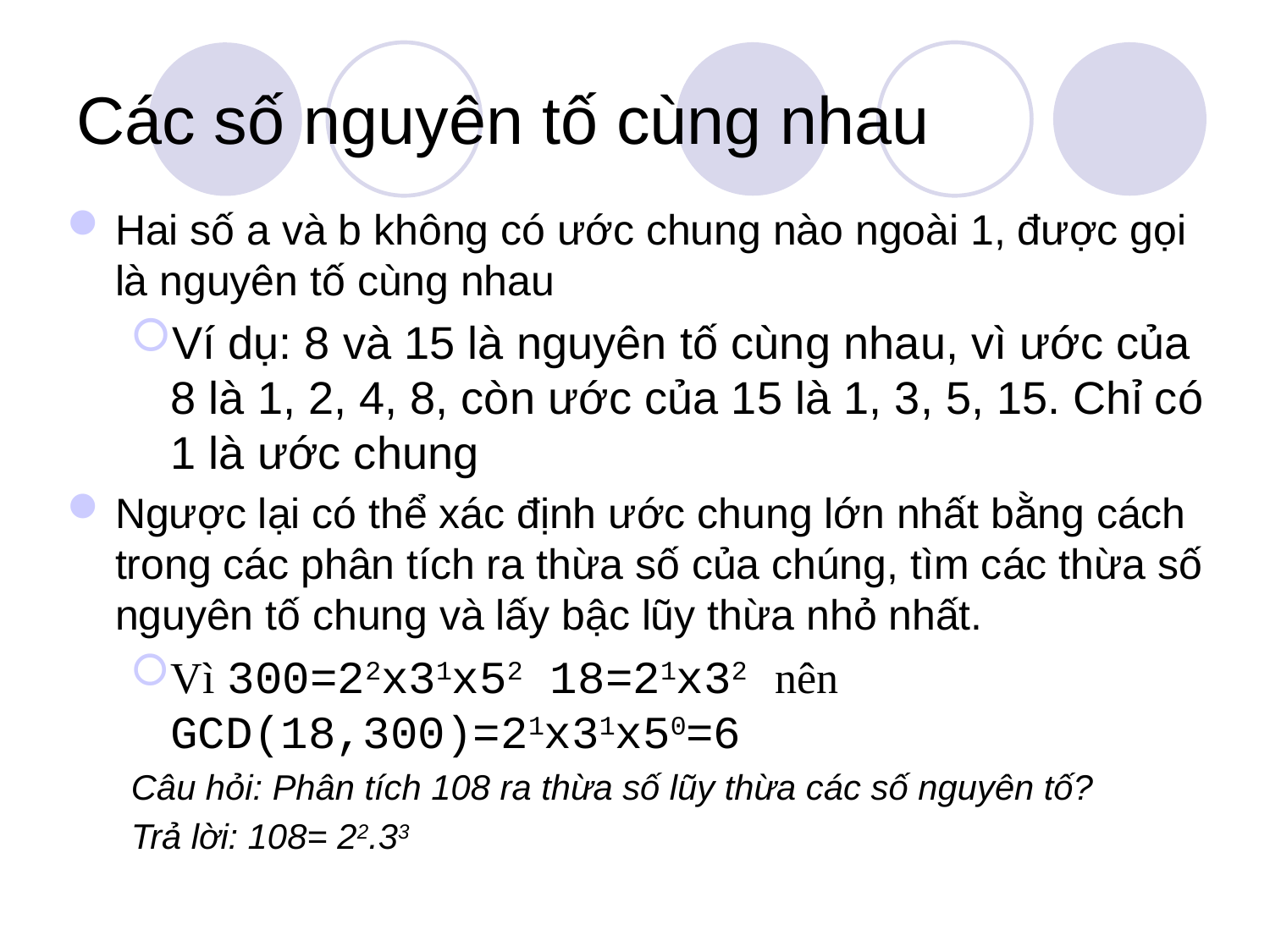

# Các số nguyên tố cùng nhau
Hai số a và b không có ước chung nào ngoài 1, được gọi là nguyên tố cùng nhau
Ví dụ: 8 và 15 là nguyên tố cùng nhau, vì ước của 8 là 1, 2, 4, 8, còn ước của 15 là 1, 3, 5, 15. Chỉ có 1 là ước chung
Ngược lại có thể xác định ước chung lớn nhất bằng cách trong các phân tích ra thừa số của chúng, tìm các thừa số nguyên tố chung và lấy bậc lũy thừa nhỏ nhất.
Vì 300=22x31x52 18=21x32 nên  GCD(18,300)=21x31x50=6
Câu hỏi: Phân tích 108 ra thừa số lũy thừa các số nguyên tố?
Trả lời: 108= 22.33